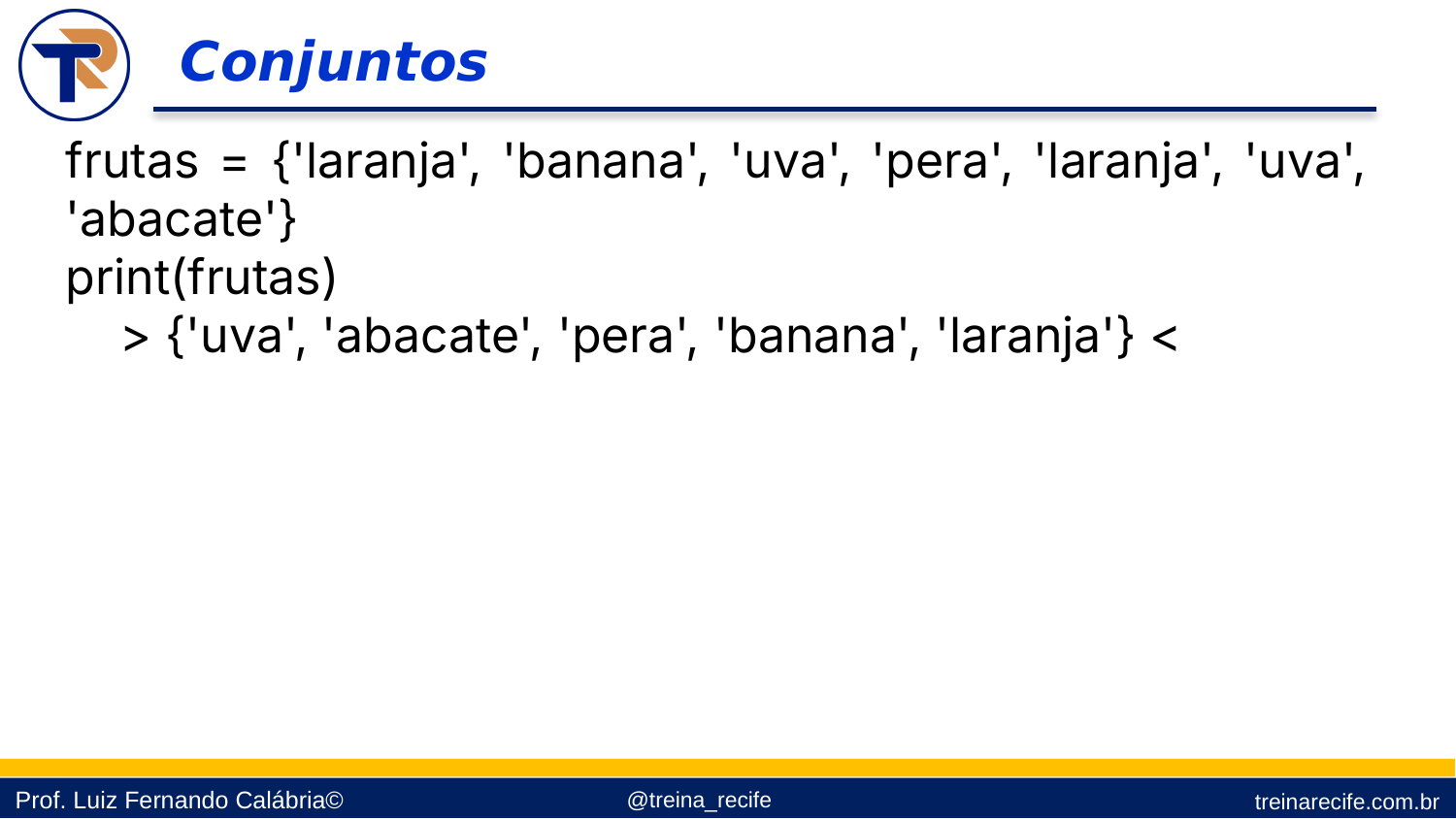

Conjuntos
frutas = {'laranja', 'banana', 'uva', 'pera', 'laranja', 'uva', 'abacate'}
print(frutas)
    > {'uva', 'abacate', 'pera', 'banana', 'laranja'} <